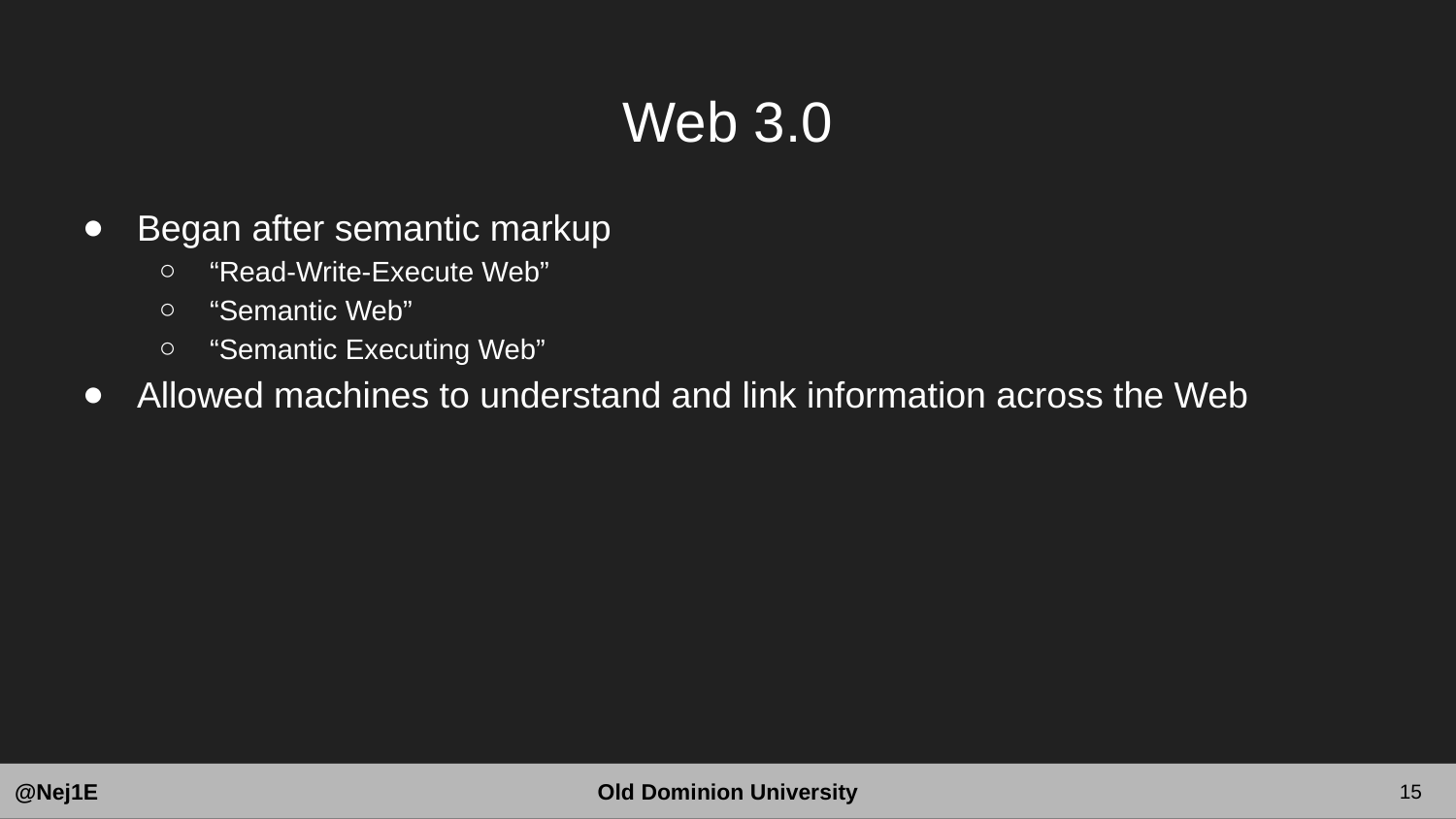

# Web 3.0
Began after semantic markup
“Read-Write-Execute Web”
“Semantic Web”
“Semantic Executing Web”
Allowed machines to understand and link information across the Web
15